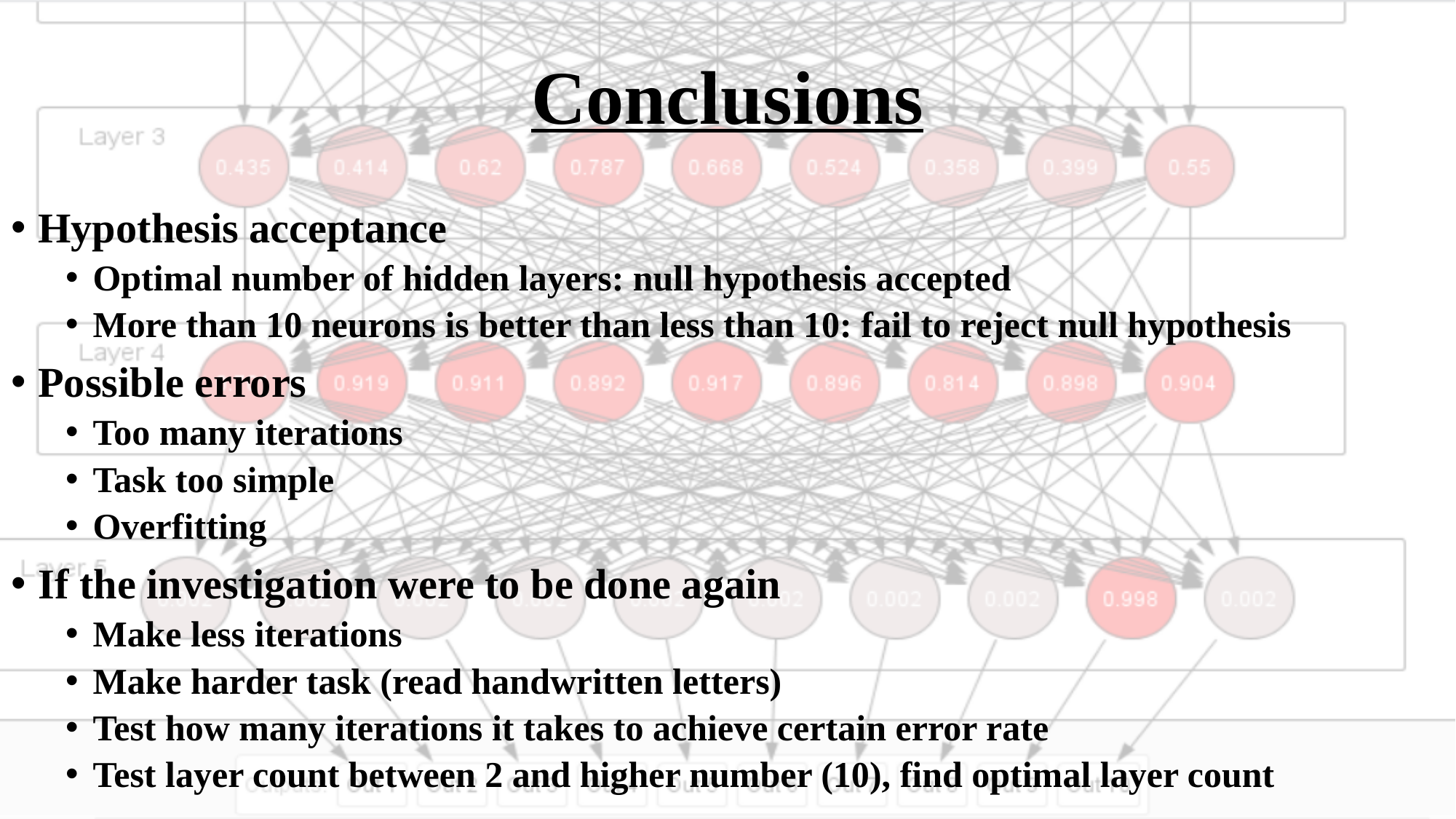

# Conclusions
Hypothesis acceptance
Optimal number of hidden layers: null hypothesis accepted
More than 10 neurons is better than less than 10: fail to reject null hypothesis
Possible errors
Too many iterations
Task too simple
Overfitting
If the investigation were to be done again
Make less iterations
Make harder task (read handwritten letters)
Test how many iterations it takes to achieve certain error rate
Test layer count between 2 and higher number (10), find optimal layer count